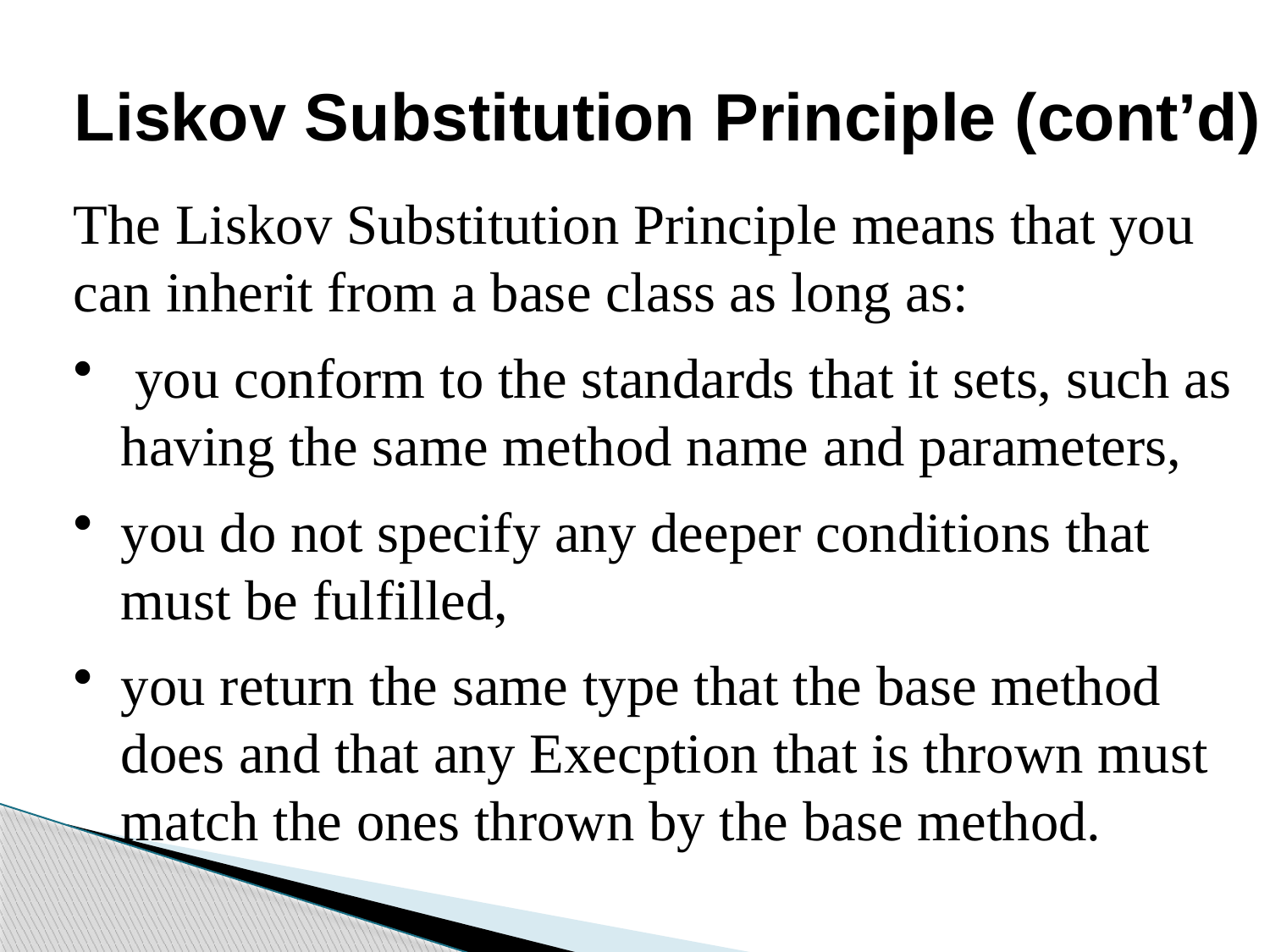

# Liskov Substitution Principle (cont’d)
The Liskov Substitution Principle means that you can inherit from a base class as long as:
 you conform to the standards that it sets, such as having the same method name and parameters,
you do not specify any deeper conditions that must be fulfilled,
you return the same type that the base method does and that any Execption that is thrown must match the ones thrown by the base method.